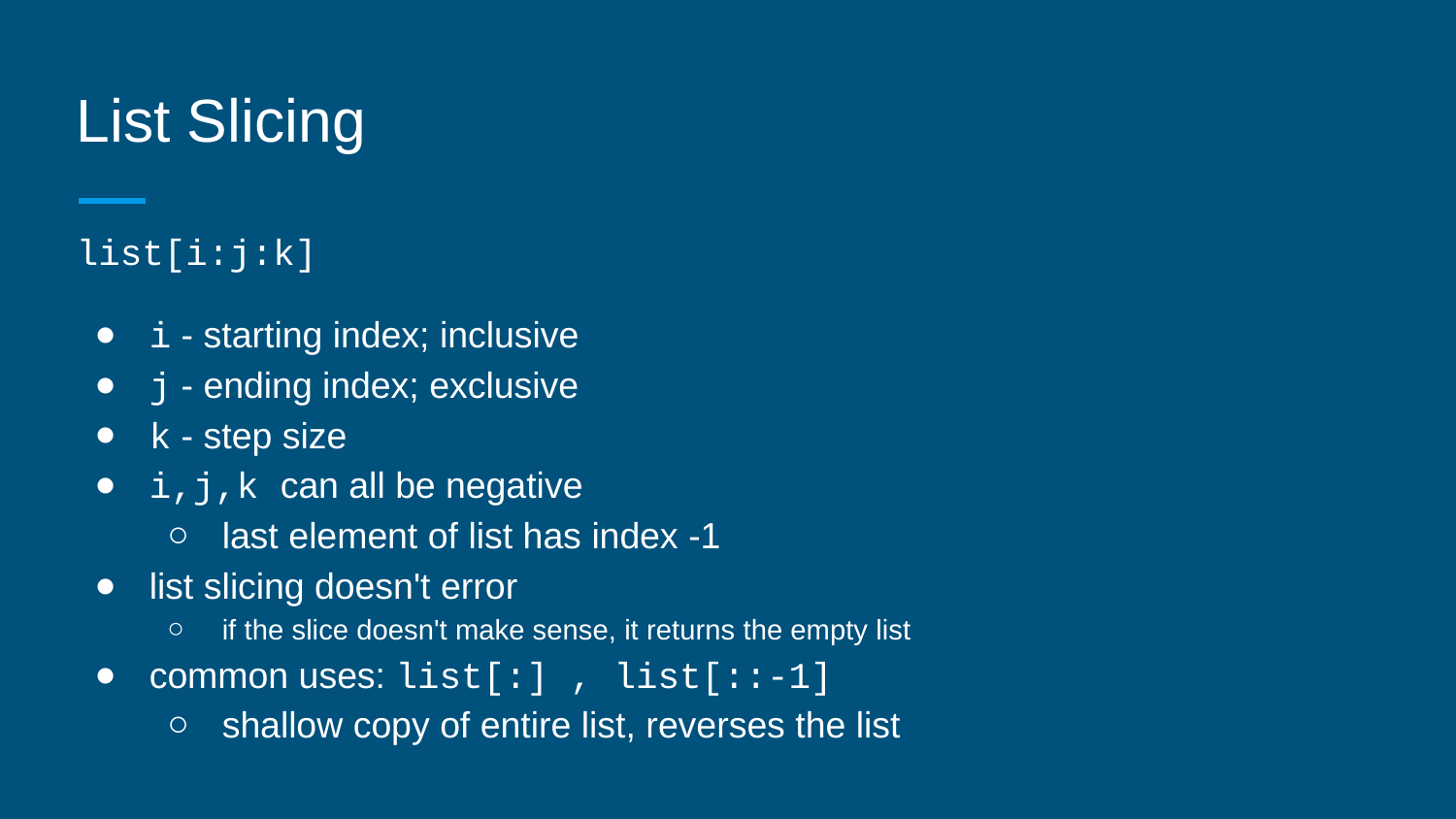

# List Slicing
list[i:j:k]
i - starting index; inclusive
j - ending index; exclusive
k - step size
i,j,k can all be negative
last element of list has index -1
list slicing doesn't error
if the slice doesn't make sense, it returns the empty list
common uses: list[:] , list[::-1]
shallow copy of entire list, reverses the list